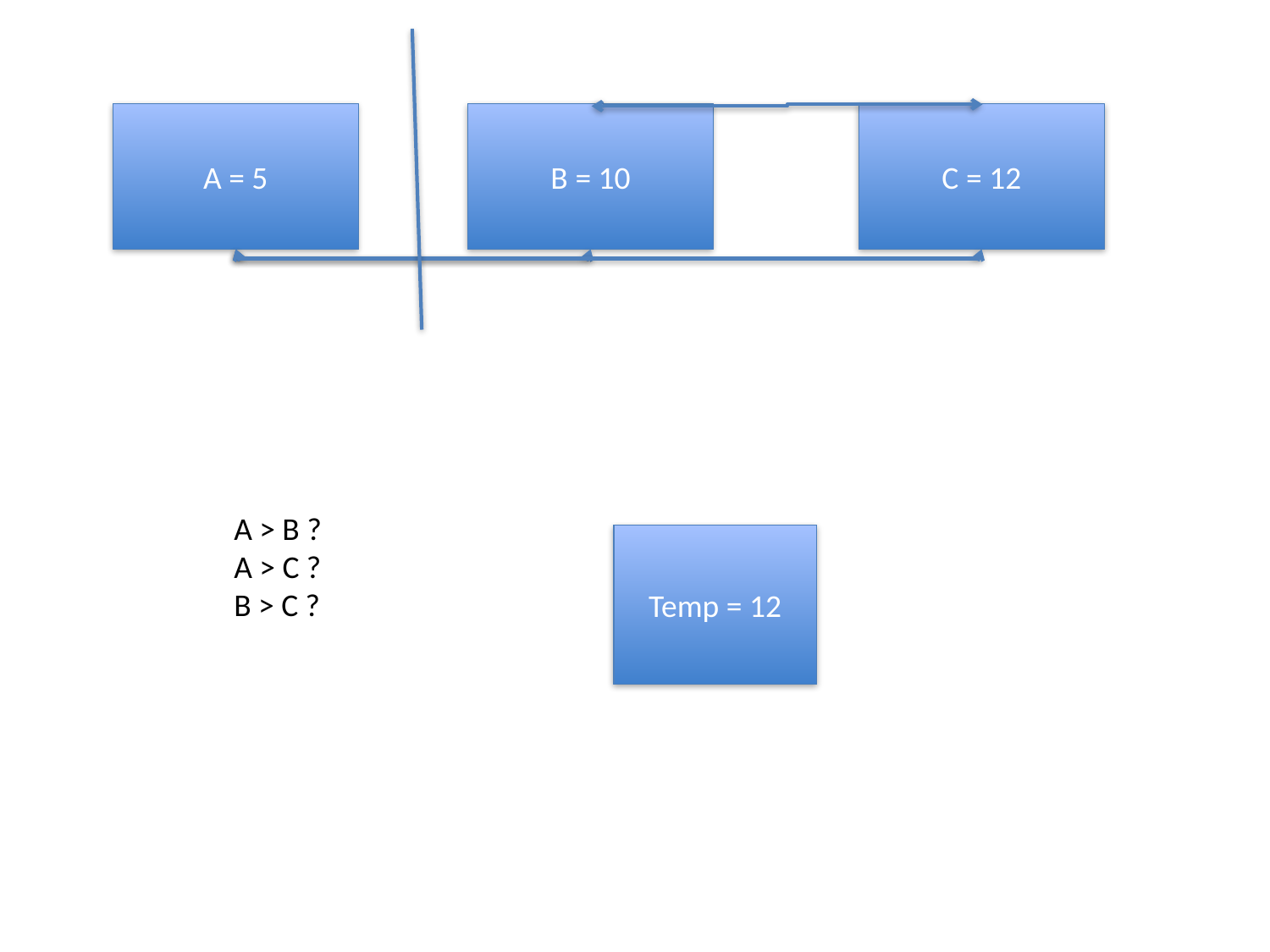

A = 5
B = 10
C = 12
A > B ?
A > C ?
B > C ?
Temp = 12